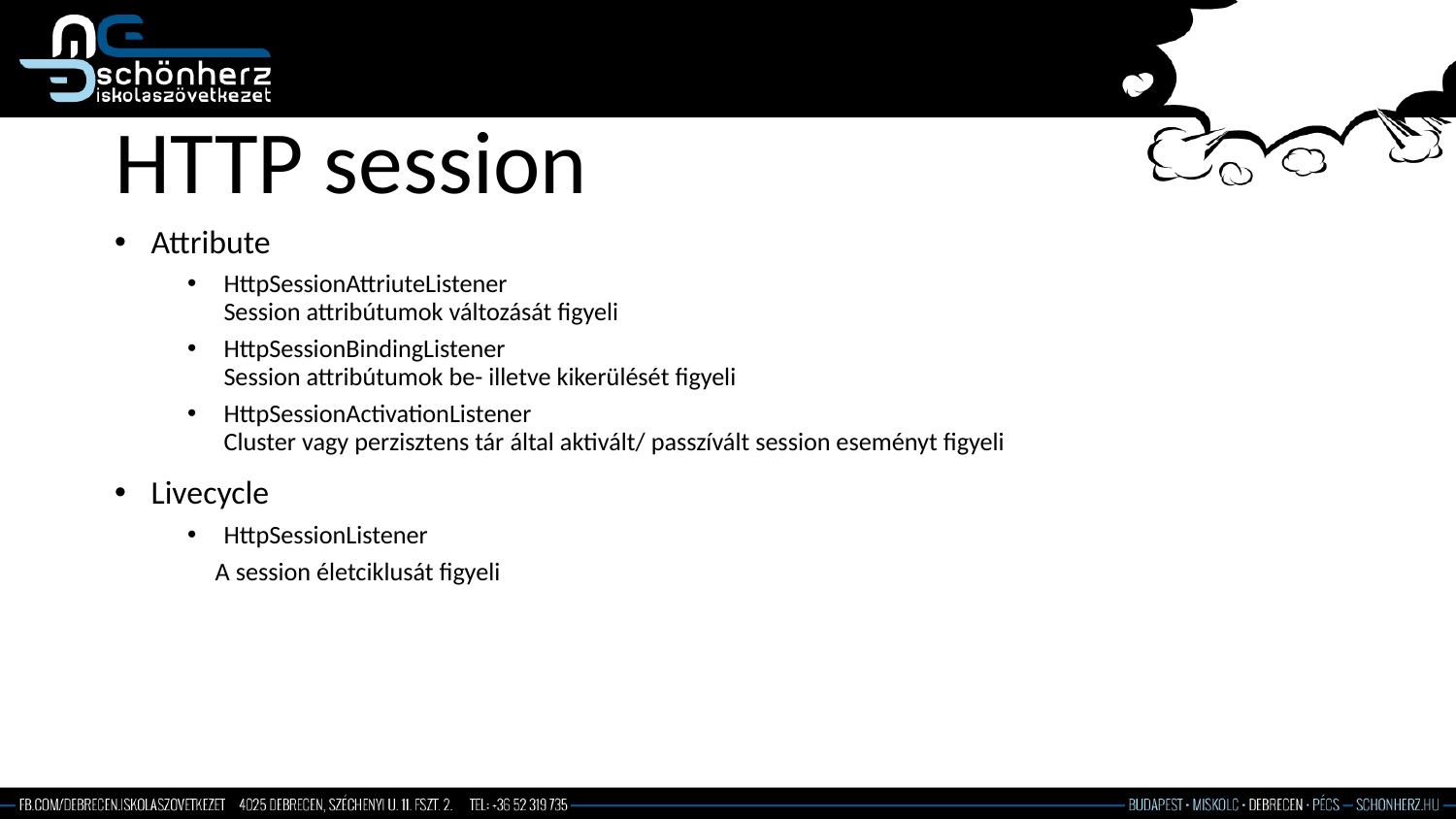

# HTTP session
Attribute
HttpSessionAttriuteListener
Session attribútumok változását figyeli
HttpSessionBindingListener
Session attribútumok be- illetve kikerülését figyeli
HttpSessionActivationListener
Cluster vagy perzisztens tár által aktivált/ passzívált session eseményt figyeli
Livecycle
HttpSessionListener
      A session életciklusát figyeli